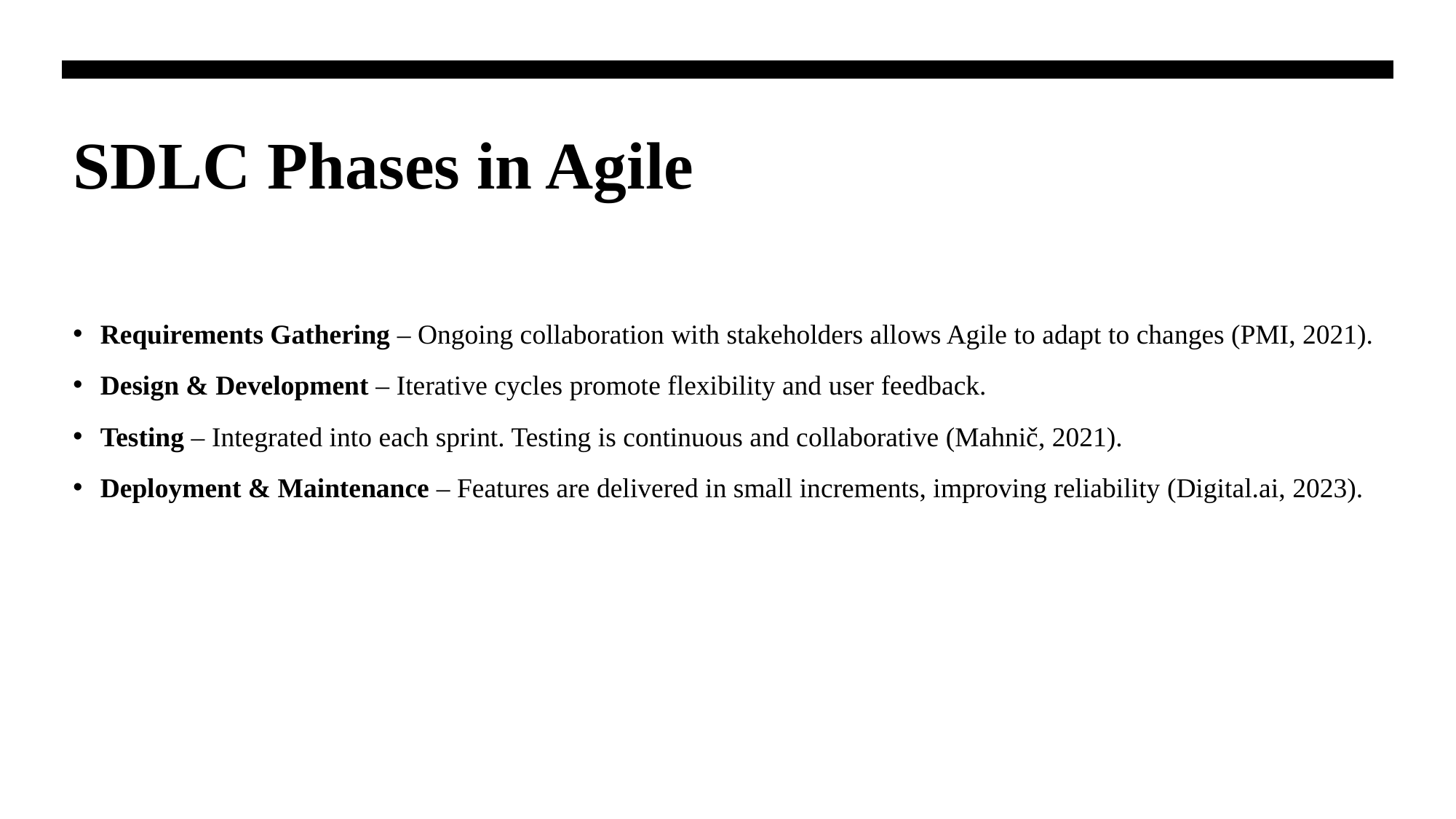

# SDLC Phases in Agile
Requirements Gathering – Ongoing collaboration with stakeholders allows Agile to adapt to changes (PMI, 2021).
Design & Development – Iterative cycles promote flexibility and user feedback.
Testing – Integrated into each sprint. Testing is continuous and collaborative (Mahnič, 2021).
Deployment & Maintenance – Features are delivered in small increments, improving reliability (Digital.ai, 2023).